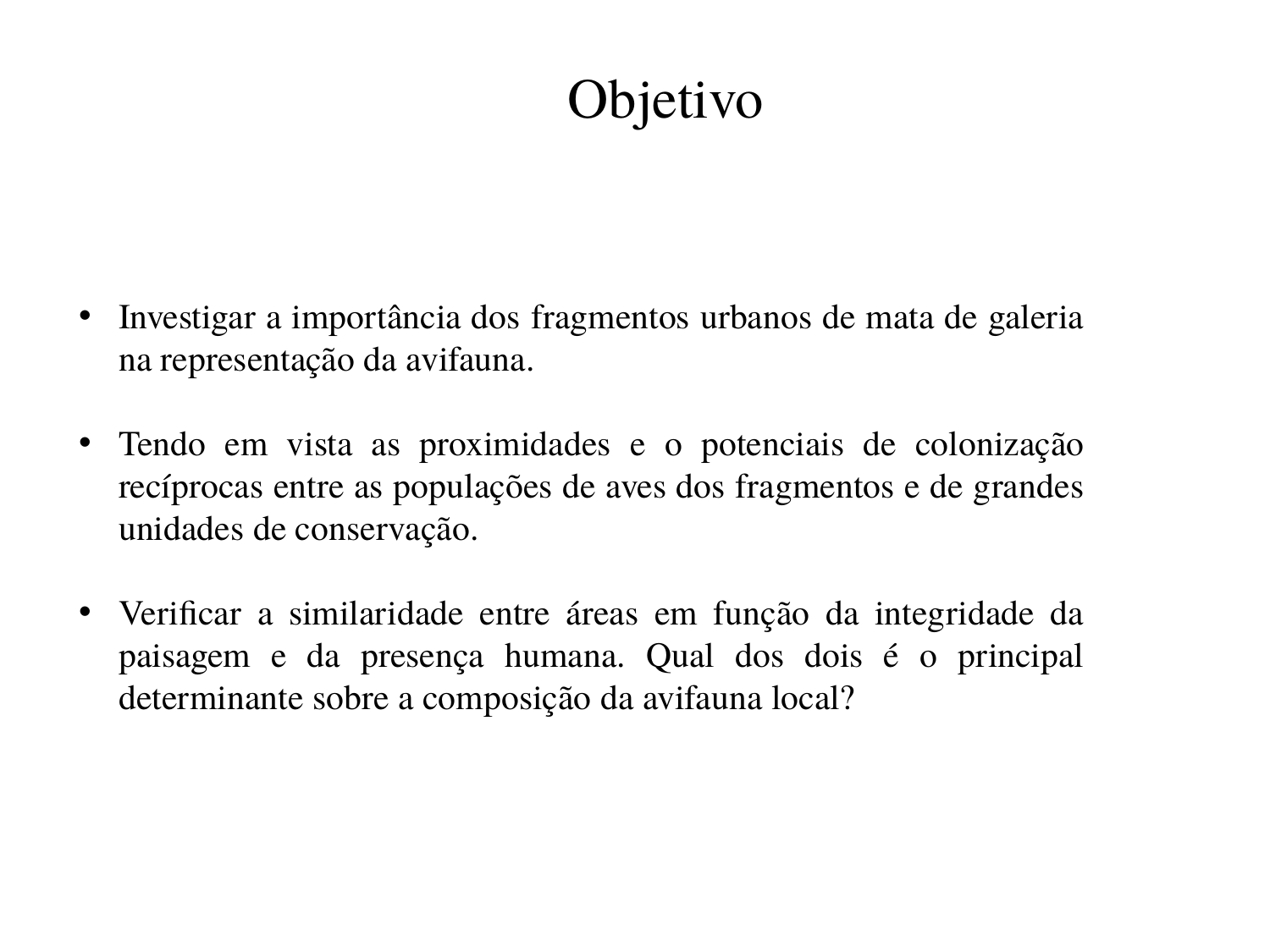

Objetivo
Investigar a importância dos fragmentos urbanos de mata de galeria na representação da avifauna.

Tendo em vista as proximidades e o potenciais de colonização recíprocas entre as populações de aves dos fragmentos e de grandes unidades de conservação.

Verificar a similaridade entre áreas em função da integridade da paisagem e da presença humana. Qual dos dois é o principal determinante sobre a composição da avifauna local?